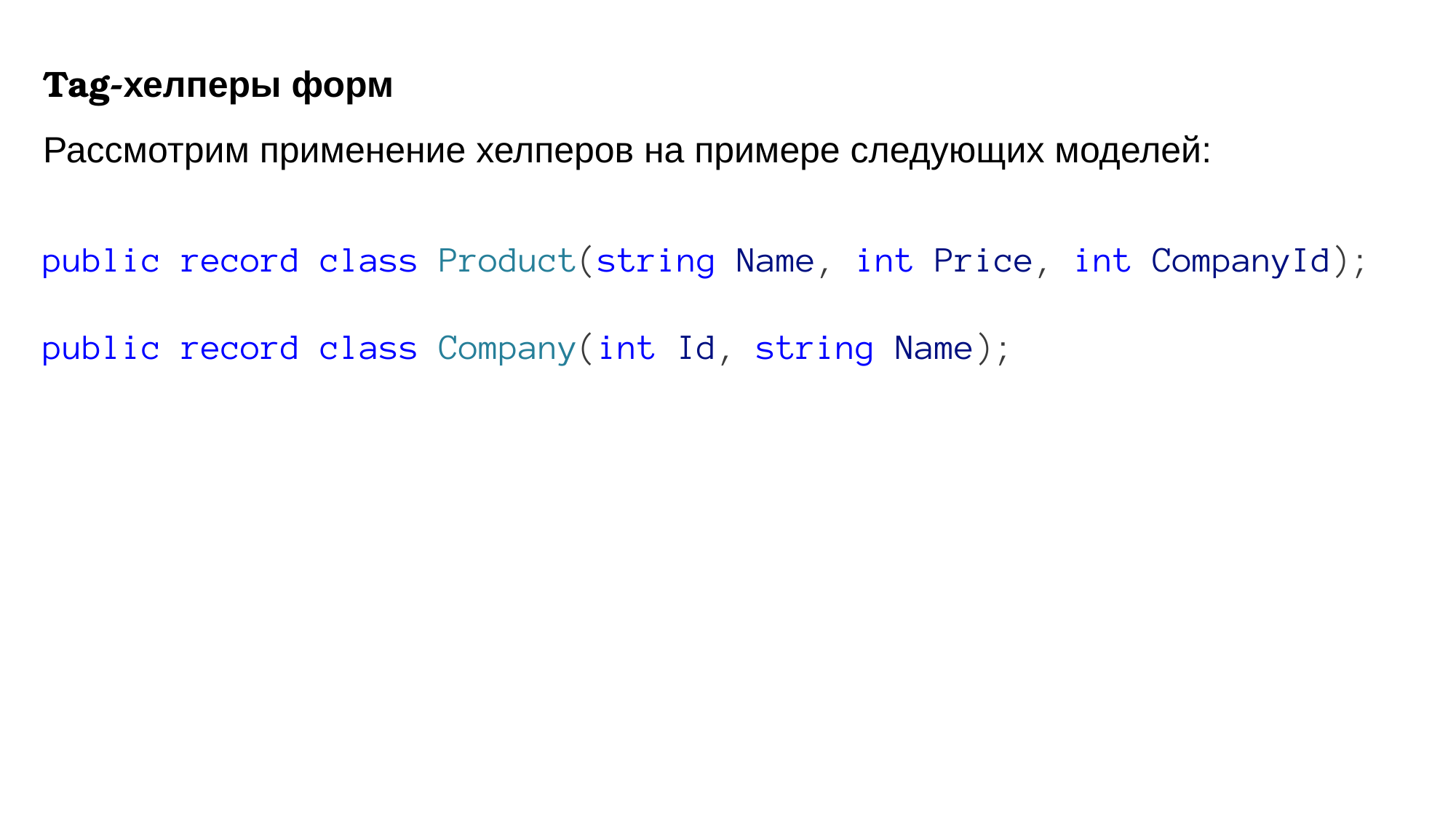

Tag-хелперы форм
Рассмотрим применение хелперов на примере следующих моделей:

public record class Product(string Name, int Price, int CompanyId);

public record class Company(int Id, string Name);